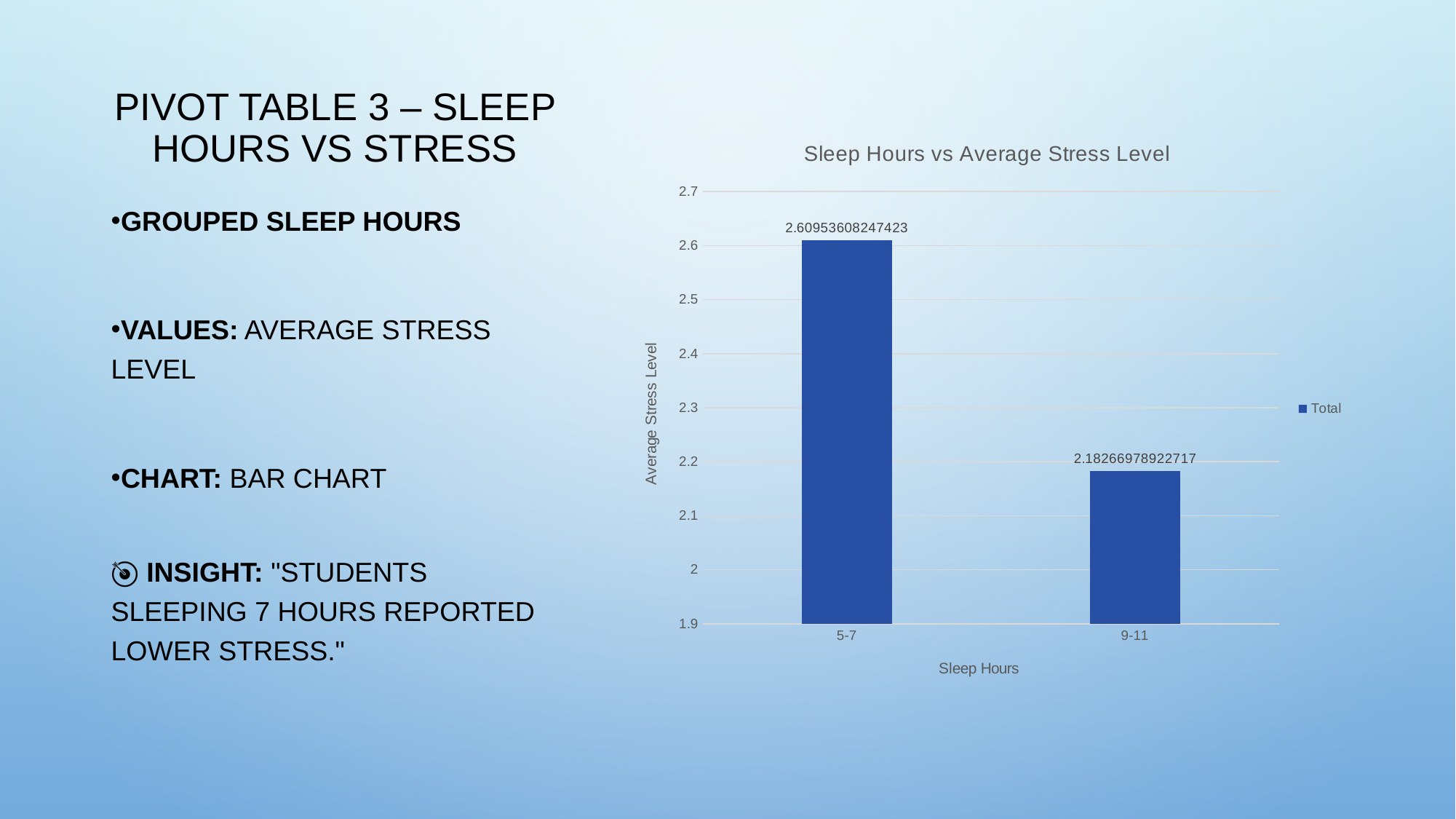

# Pivot Table 3 – Sleep Hours vs Stress

### Chart: Sleep Hours vs Average Stress Level

| Category | Total |
|---|---|
| 5-7 | 2.609536082474227 |
| 9-11 | 2.1826697892271665 |
Grouped Sleep Hours

Values: Average Stress Level

Chart: Bar Chart
🎯 Insight: "Students sleeping 7 hours reported lower stress."